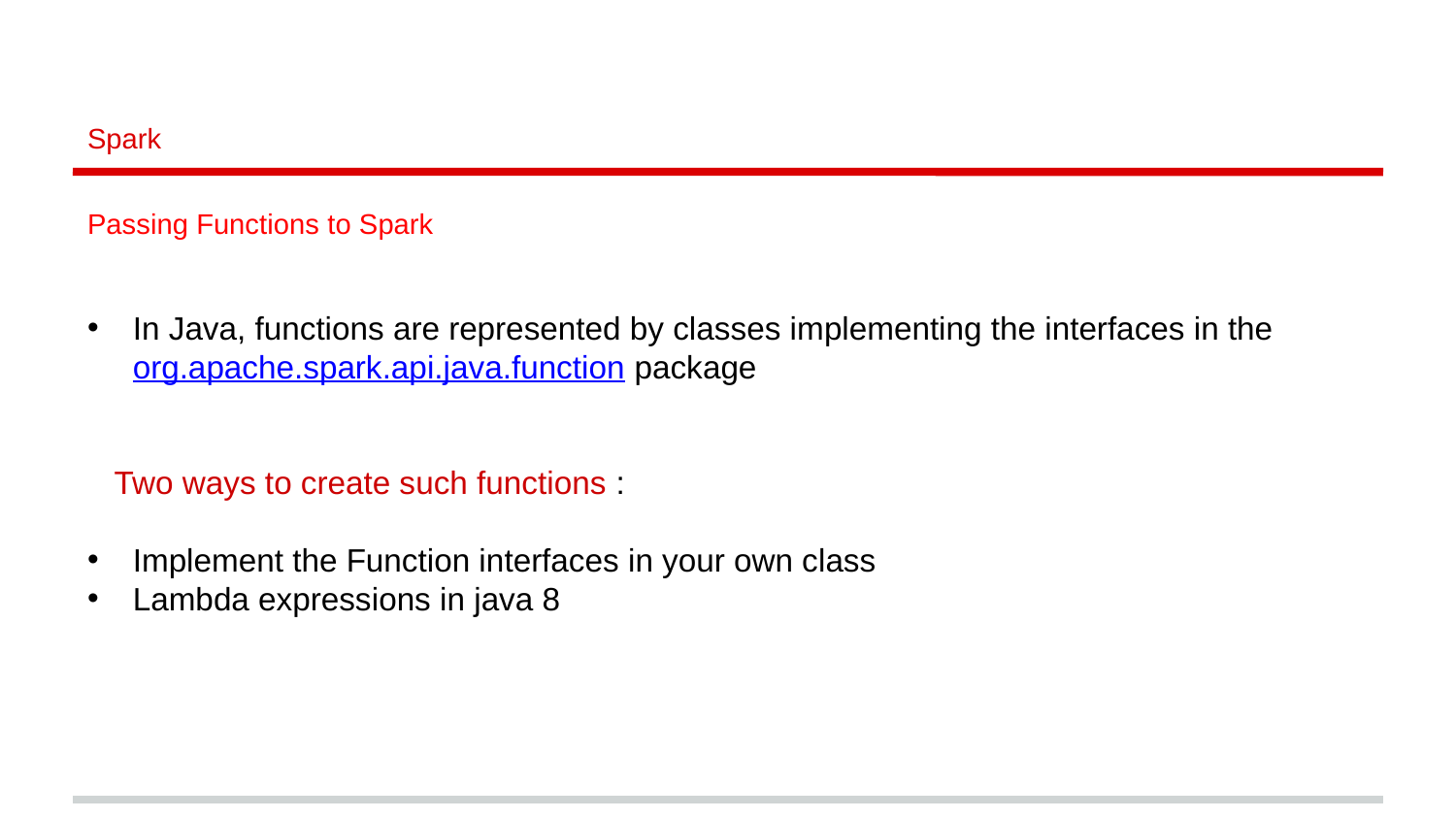

# Spark
Passing Functions to Spark

In Java, functions are represented by classes implementing the interfaces in the org.apache.spark.api.java.function package

   Two ways to create such functions :

Implement the Function interfaces in your own class
Lambda expressions in java 8